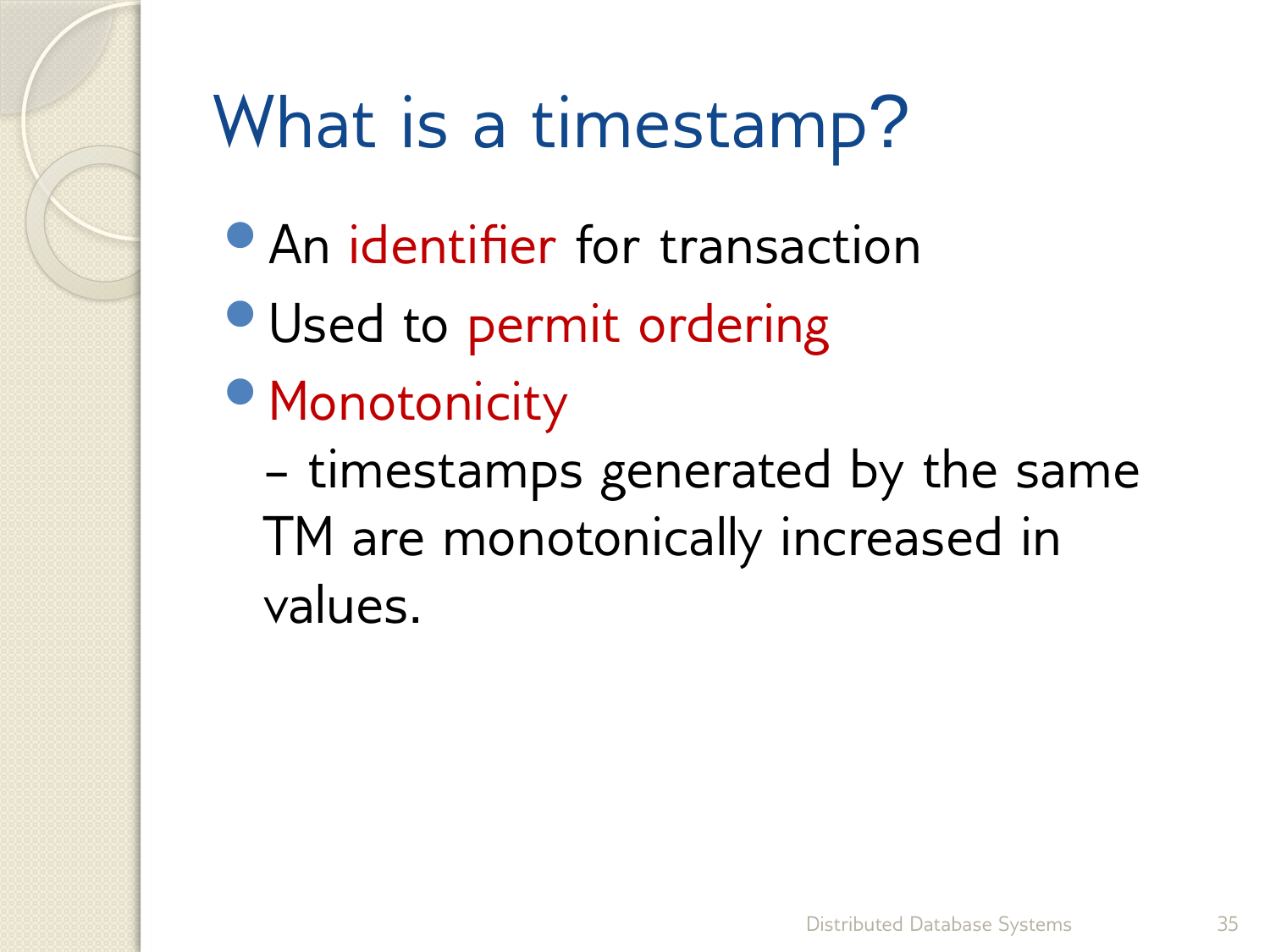

# What is a timestamp?
An identifier for transaction
Used to permit ordering
Monotonicity
– timestamps generated by the same TM are monotonically increased in values.

Distributed Database Systems
35